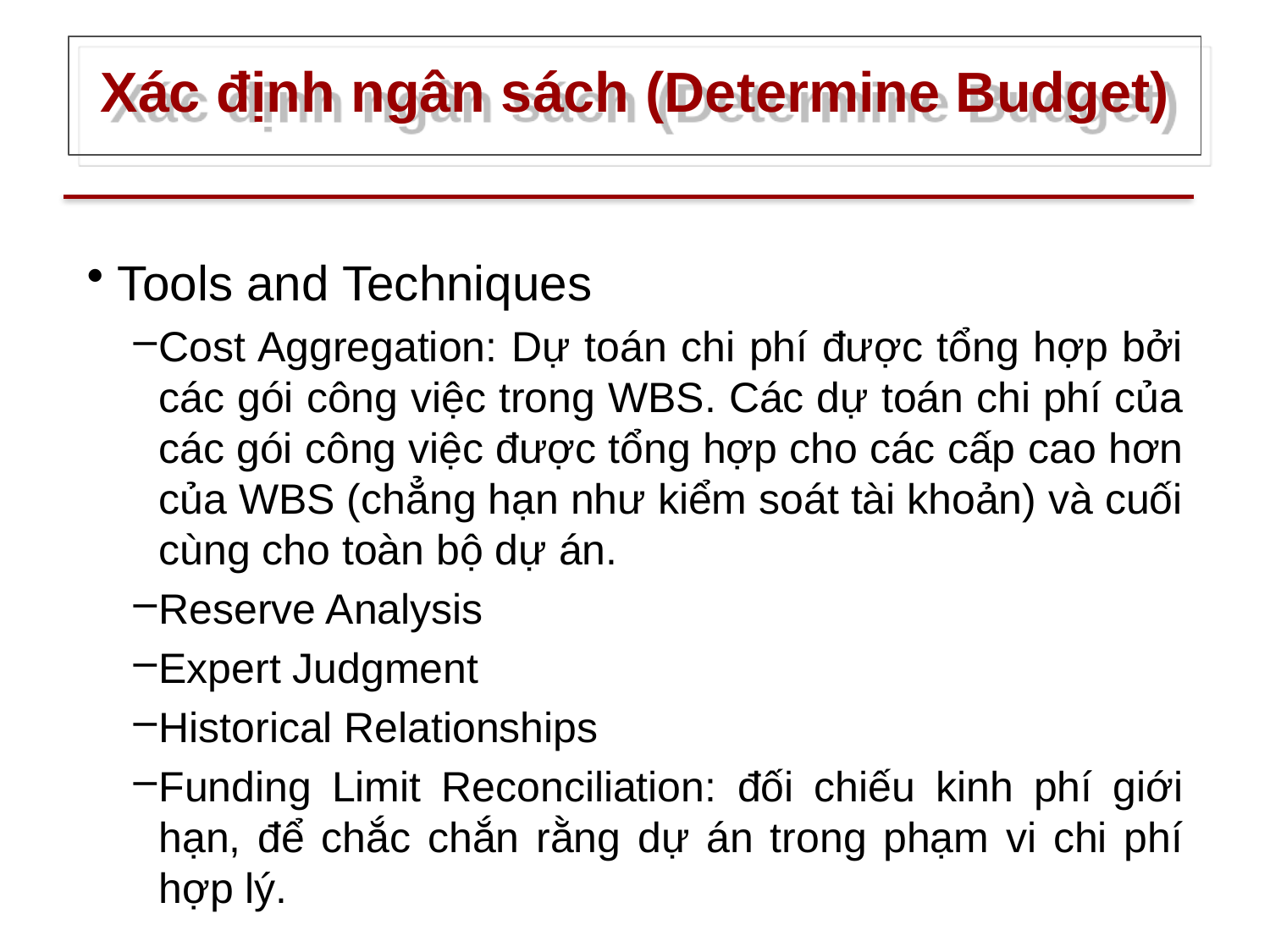

# Xác định ngân sách (Determine Budget)
Tools and Techniques
Cost Aggregation: Dự toán chi phí được tổng hợp bởi các gói công việc trong WBS. Các dự toán chi phí của các gói công việc được tổng hợp cho các cấp cao hơn của WBS (chẳng hạn như kiểm soát tài khoản) và cuối cùng cho toàn bộ dự án.
Reserve Analysis
Expert Judgment
Historical Relationships
Funding Limit Reconciliation: đối chiếu kinh phí giới hạn, để chắc chắn rằng dự án trong phạm vi chi phí hợp lý.